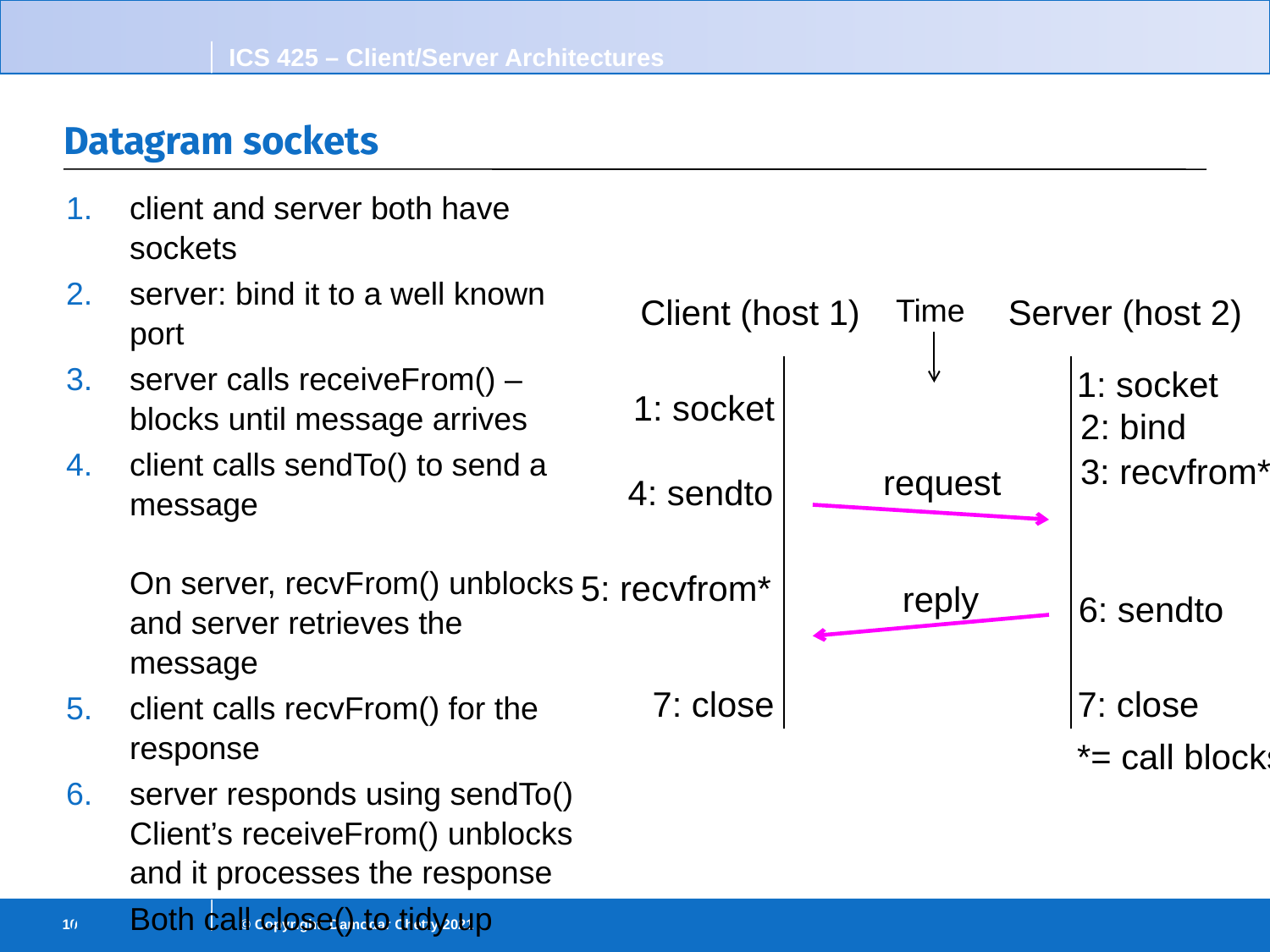

# Datagram sockets
client and server both have sockets
server: bind it to a well known port
server calls receiveFrom() –blocks until message arrives
client calls sendTo() to send a message
On server, recvFrom() unblocks and server retrieves the message
client calls recvFrom() for the response
server responds using sendTo()
Client’s receiveFrom() unblocks and it processes the response
Both call close() to tidy up
Note: no connection needed
Client (host 1)
Time
Server (host 2)
1: socket
1: socket
2: bind
3: recvfrom*
request
reply
4: sendto
5: recvfrom*
6: sendto
7: close
7: close
*= call blocks
10